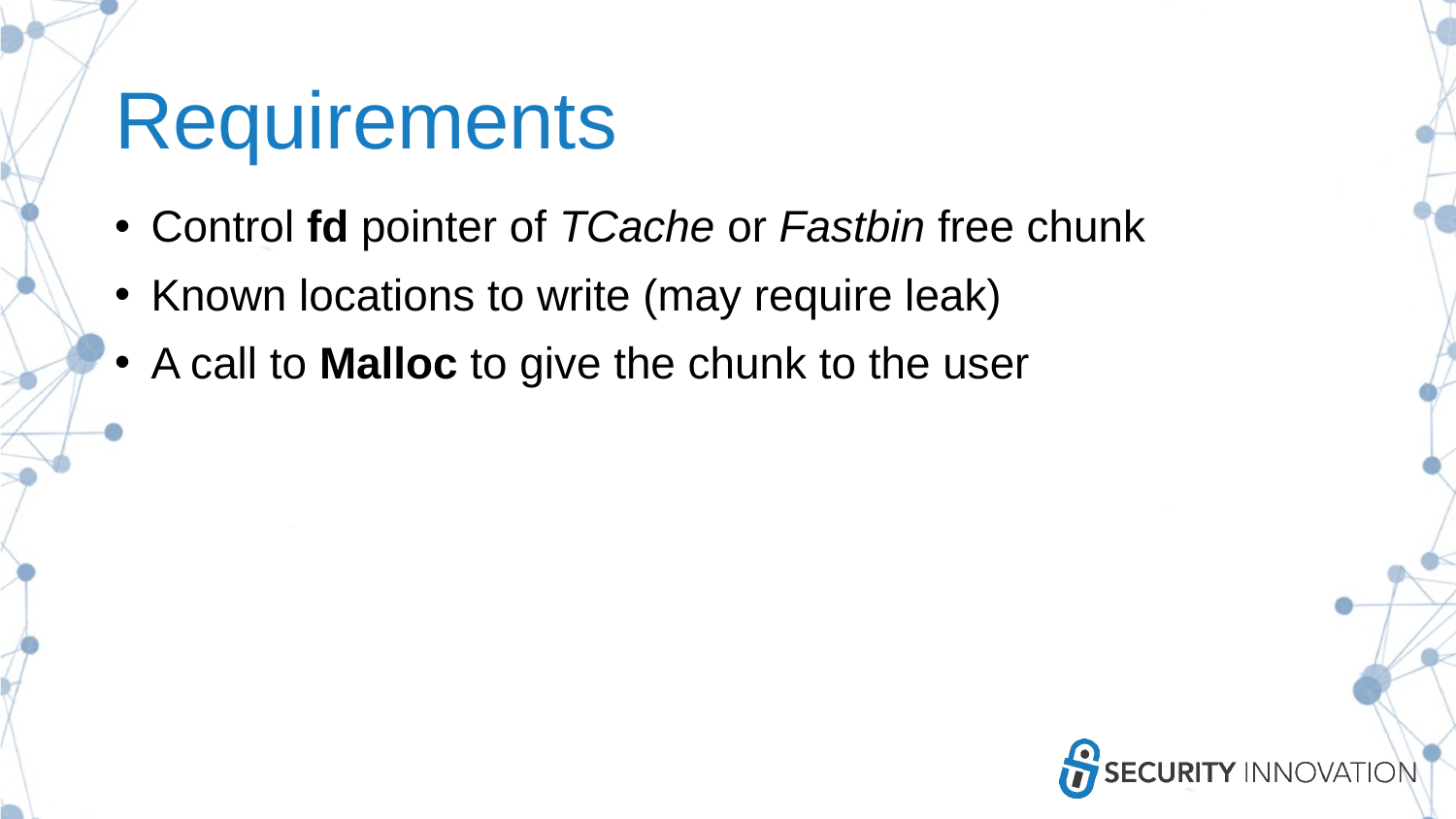

# Requirements
Control fd pointer of TCache or Fastbin free chunk
Known locations to write (may require leak)
A call to Malloc to give the chunk to the user